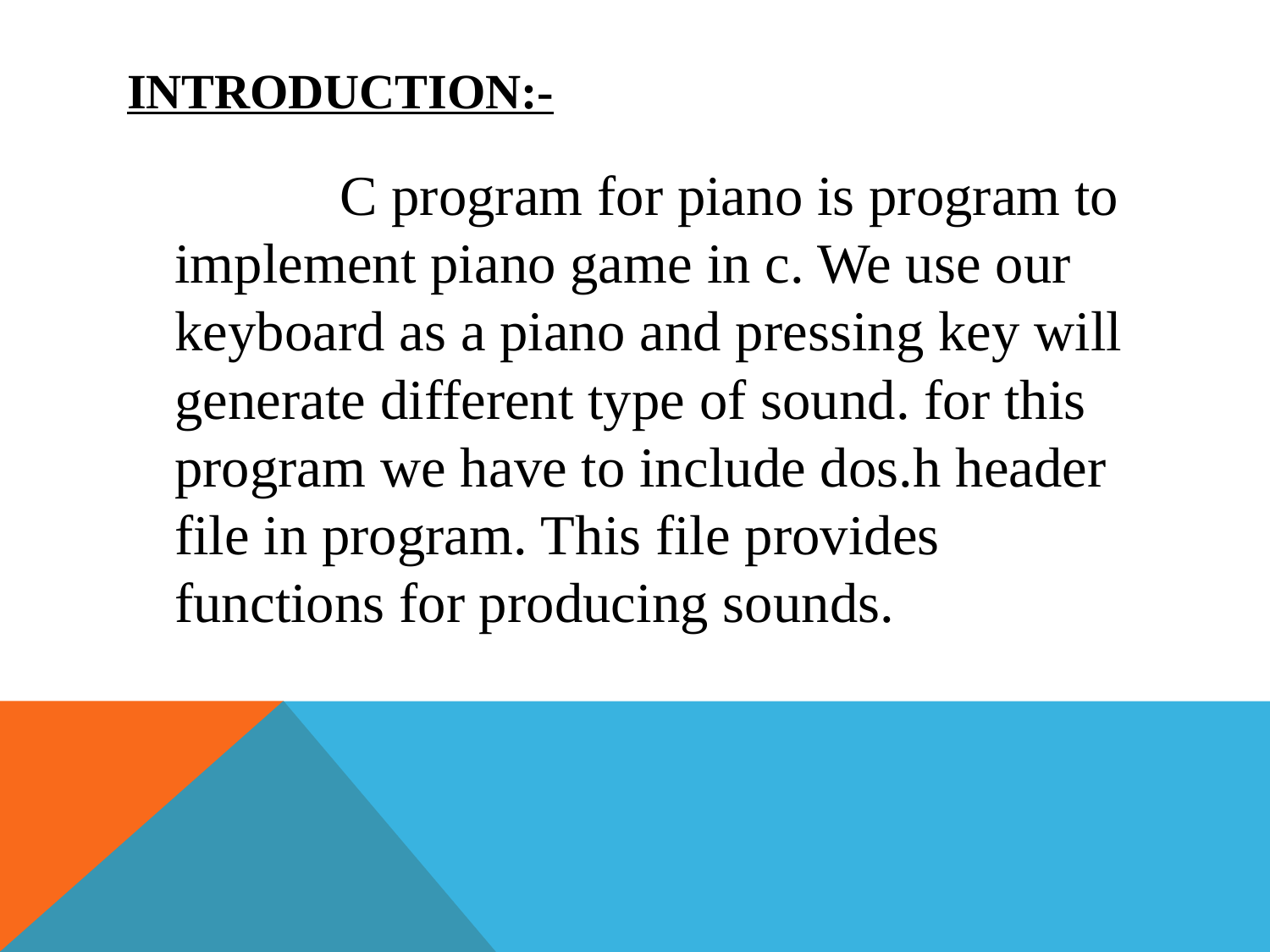

# Introduction:-
               C program for piano is program to implement piano game in c. We use our keyboard as a piano and pressing key will generate different type of sound. for this program we have to include dos.h header file in program. This file provides functions for producing sounds.